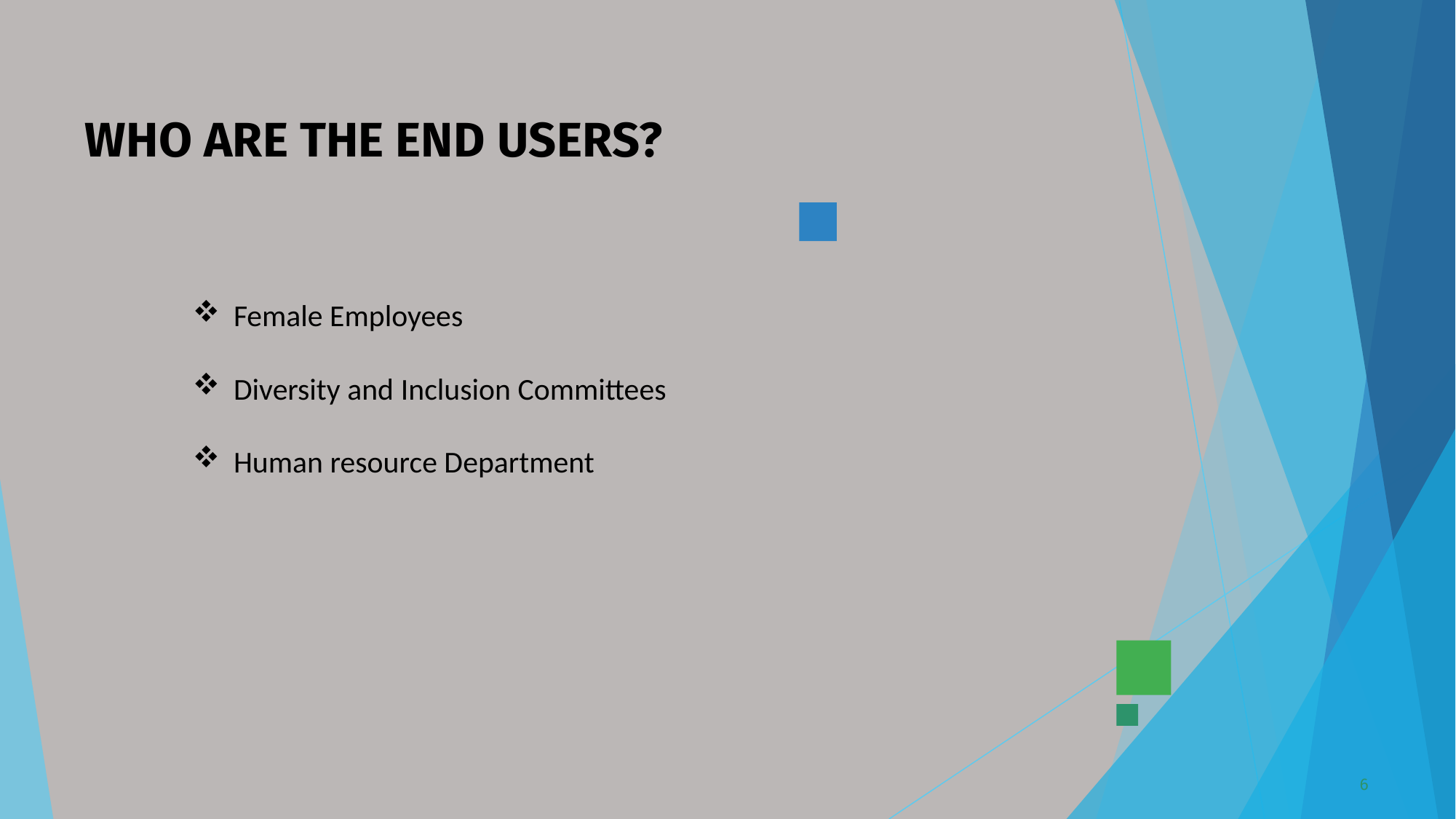

# WHO ARE THE END USERS?

Female Employees

Diversity and Inclusion Committees

Human resource Department

6